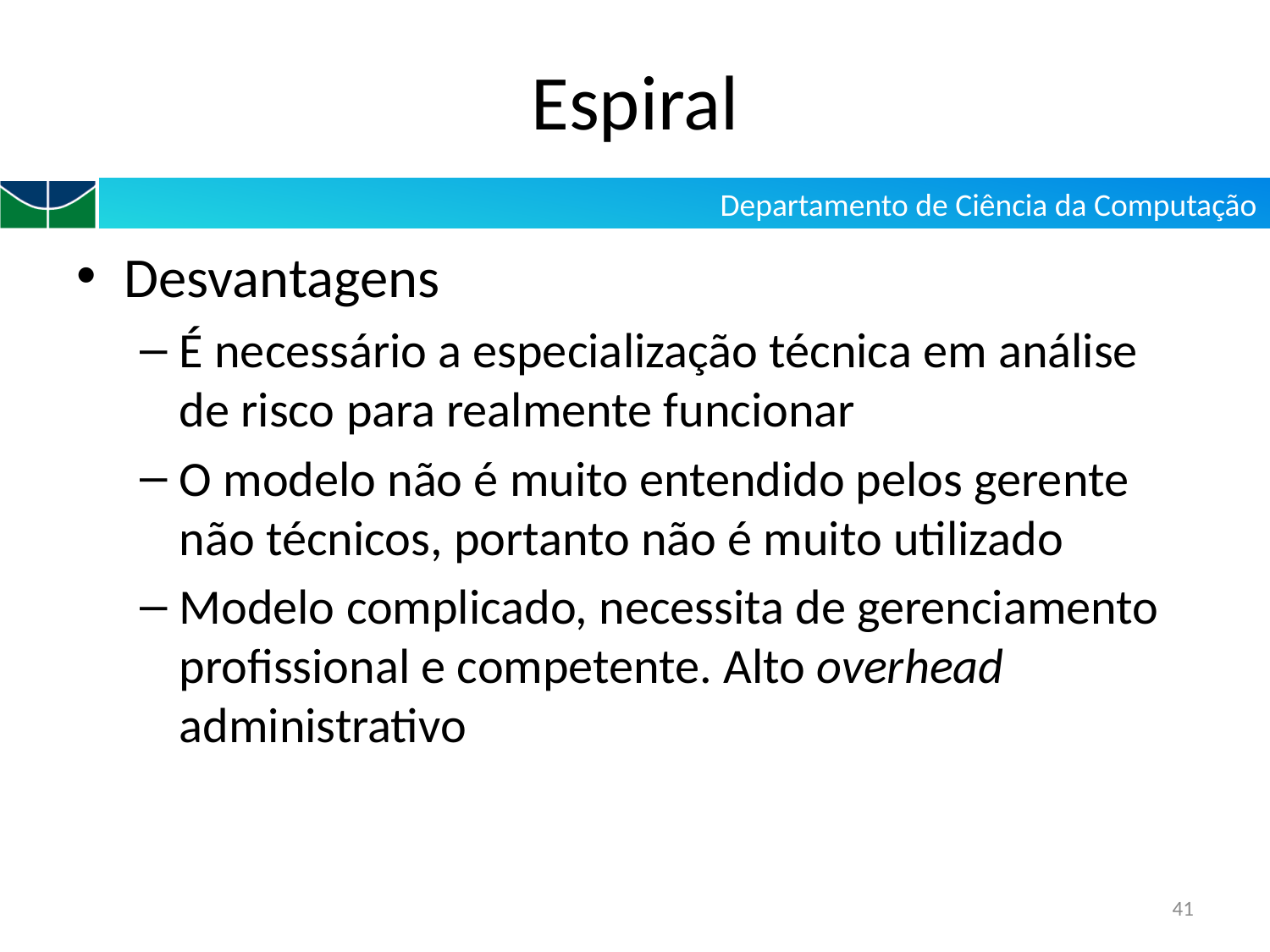

# Espiral
Desvantagens
É necessário a especialização técnica em análise de risco para realmente funcionar
O modelo não é muito entendido pelos gerente não técnicos, portanto não é muito utilizado
Modelo complicado, necessita de gerenciamento profissional e competente. Alto overhead administrativo
41